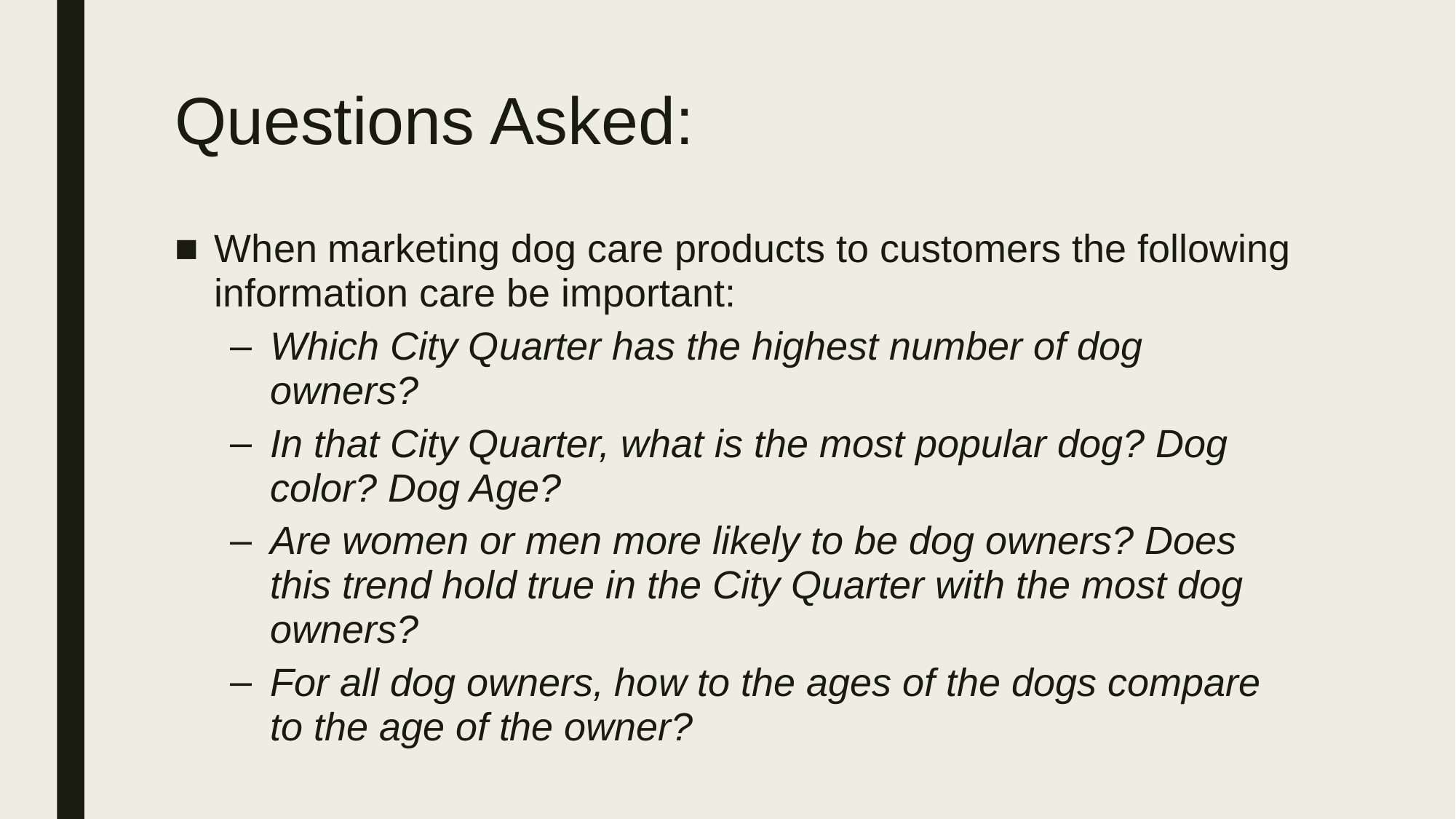

# Questions Asked:
When marketing dog care products to customers the following information care be important:
Which City Quarter has the highest number of dog owners?
In that City Quarter, what is the most popular dog? Dog color? Dog Age?
Are women or men more likely to be dog owners? Does this trend hold true in the City Quarter with the most dog owners?
For all dog owners, how to the ages of the dogs compare to the age of the owner?